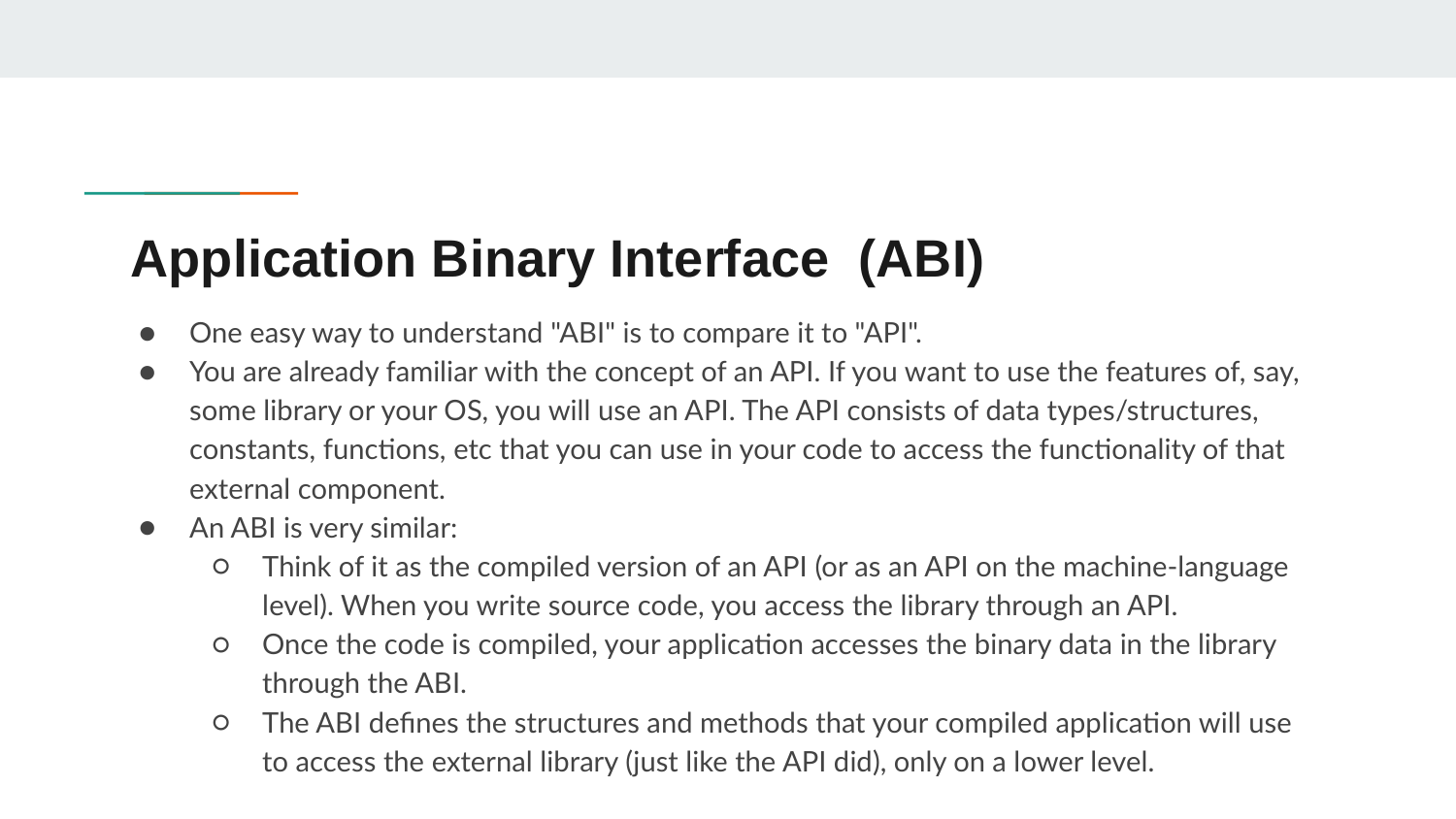

# Application Binary Interface  (ABI)
One easy way to understand "ABI" is to compare it to "API".
You are already familiar with the concept of an API. If you want to use the features of, say, some library or your OS, you will use an API. The API consists of data types/structures, constants, functions, etc that you can use in your code to access the functionality of that external component.
An ABI is very similar:
Think of it as the compiled version of an API (or as an API on the machine-language level). When you write source code, you access the library through an API.
Once the code is compiled, your application accesses the binary data in the library through the ABI.
The ABI defines the structures and methods that your compiled application will use to access the external library (just like the API did), only on a lower level.